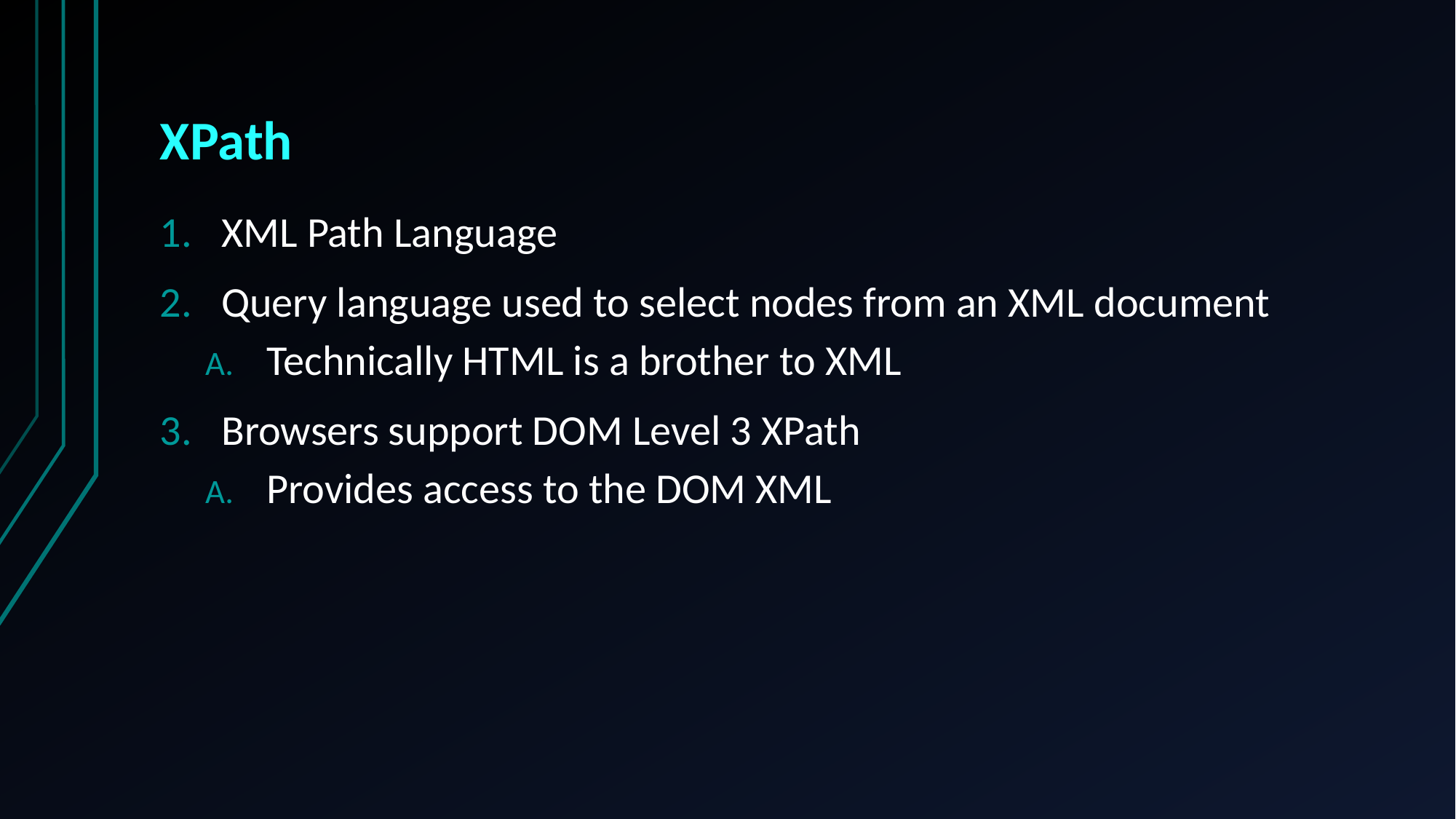

# XPath
XML Path Language
Query language used to select nodes from an XML document
Technically HTML is a brother to XML
Browsers support DOM Level 3 XPath
Provides access to the DOM XML